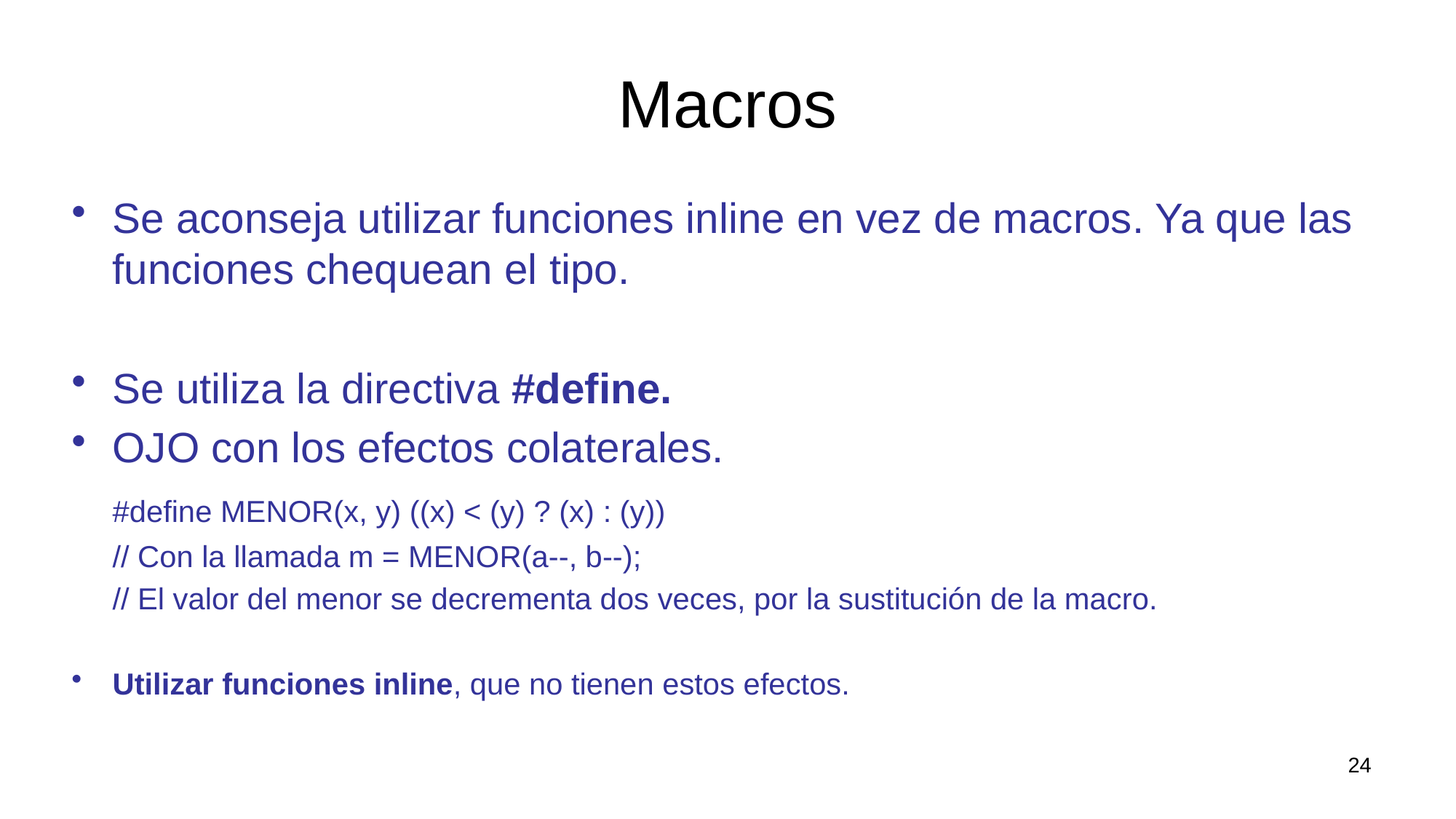

# Macros
Se aconseja utilizar funciones inline en vez de macros. Ya que las funciones chequean el tipo.

Se utiliza la directiva #define.
OJO con los efectos colaterales.
	#define MENOR(x, y) ((x) < (y) ? (x) : (y))
	// Con la llamada m = MENOR(a--, b--);
	// El valor del menor se decrementa dos veces, por la sustitución de la macro.

Utilizar funciones inline, que no tienen estos efectos.

24